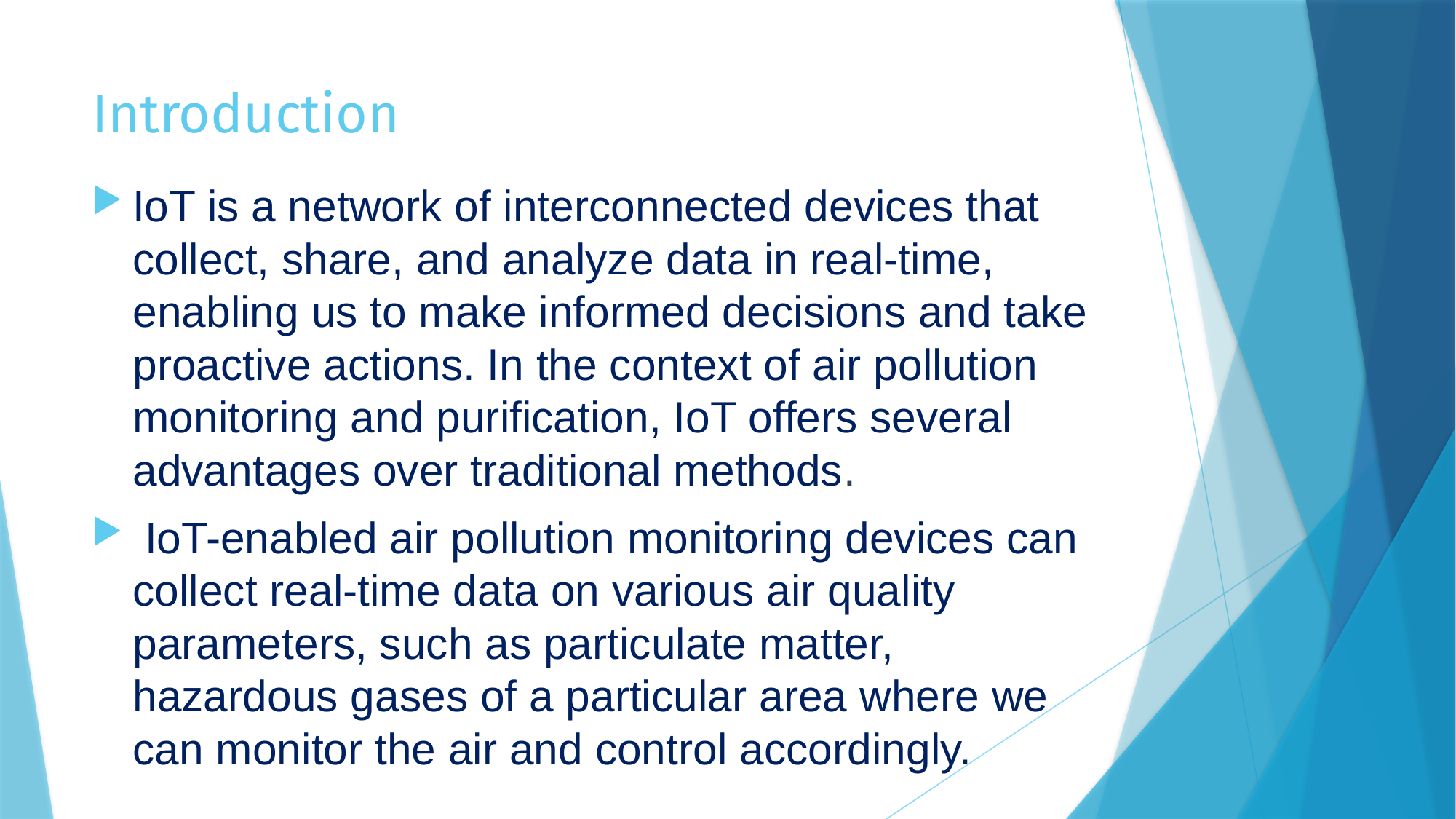

# Introduction
IoT is a network of interconnected devices that collect, share, and analyze data in real-time, enabling us to make informed decisions and take proactive actions. In the context of air pollution monitoring and purification, IoT offers several advantages over traditional methods.
 IoT-enabled air pollution monitoring devices can collect real-time data on various air quality parameters, such as particulate matter, hazardous gases of a particular area where we can monitor the air and control accordingly.